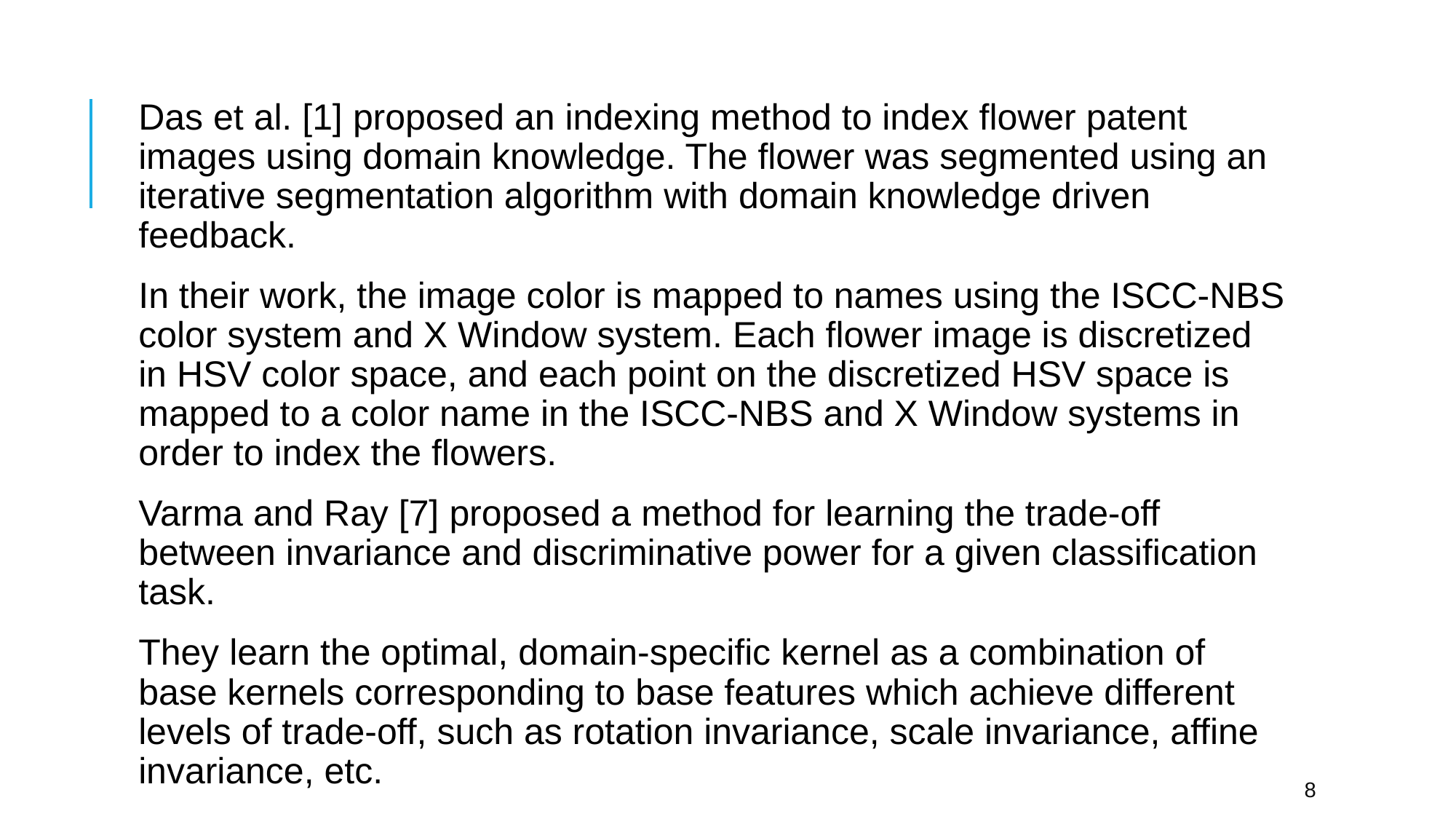

Das et al. [1] proposed an indexing method to index flower patent images using domain knowledge. The flower was segmented using an iterative segmentation algorithm with domain knowledge driven feedback.
In their work, the image color is mapped to names using the ISCC-NBS color system and X Window system. Each flower image is discretized in HSV color space, and each point on the discretized HSV space is mapped to a color name in the ISCC-NBS and X Window systems in order to index the flowers.
Varma and Ray [7] proposed a method for learning the trade-off between invariance and discriminative power for a given classification task.
They learn the optimal, domain-specific kernel as a combination of base kernels corresponding to base features which achieve different levels of trade-off, such as rotation invariance, scale invariance, affine invariance, etc.
8